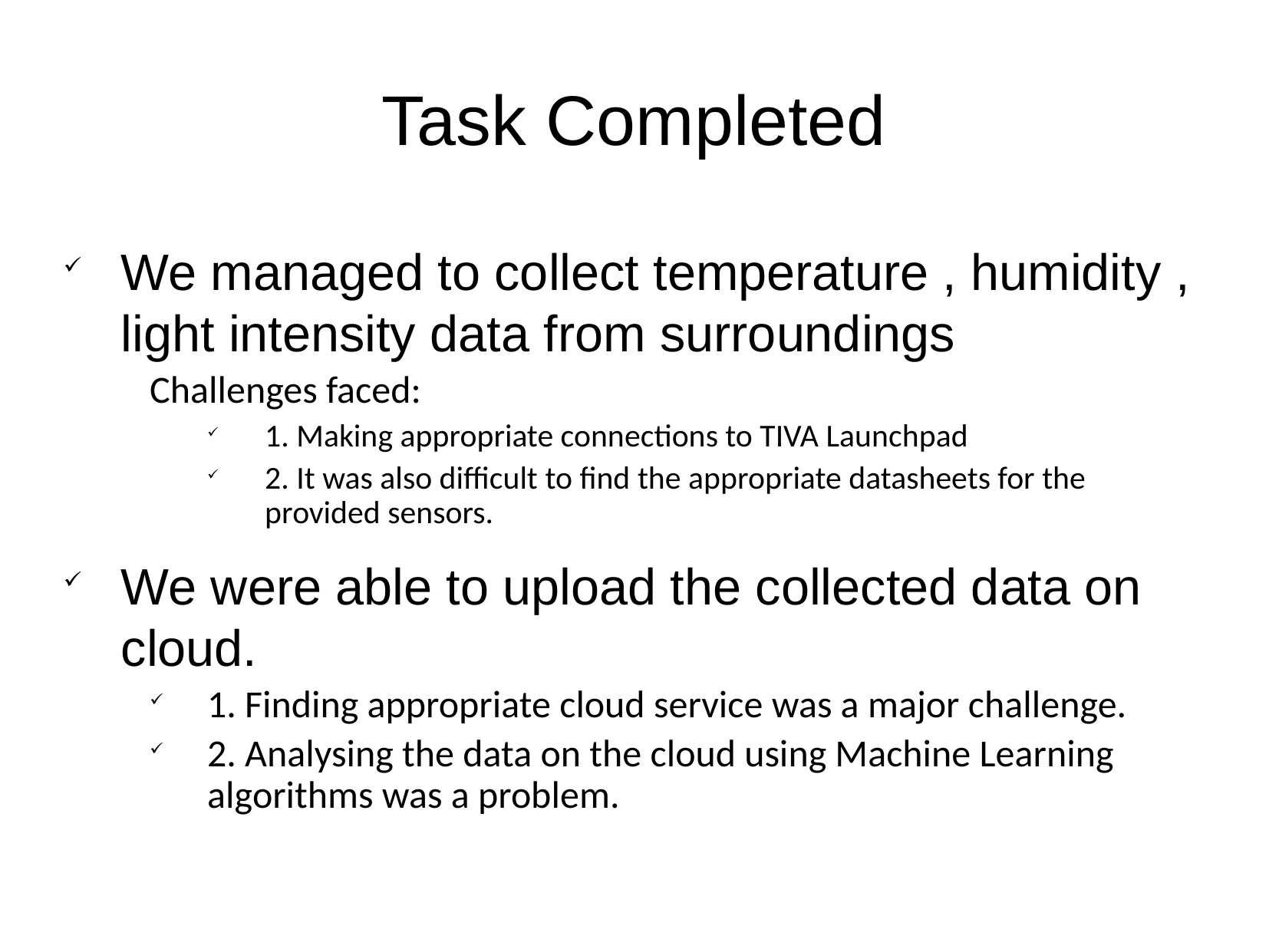

Task Completed
We managed to collect temperature , humidity , light intensity data from surroundings
Challenges faced:
1. Making appropriate connections to TIVA Launchpad
2. It was also difficult to find the appropriate datasheets for the provided sensors.
We were able to upload the collected data on cloud.
1. Finding appropriate cloud service was a major challenge.
2. Analysing the data on the cloud using Machine Learning algorithms was a problem.